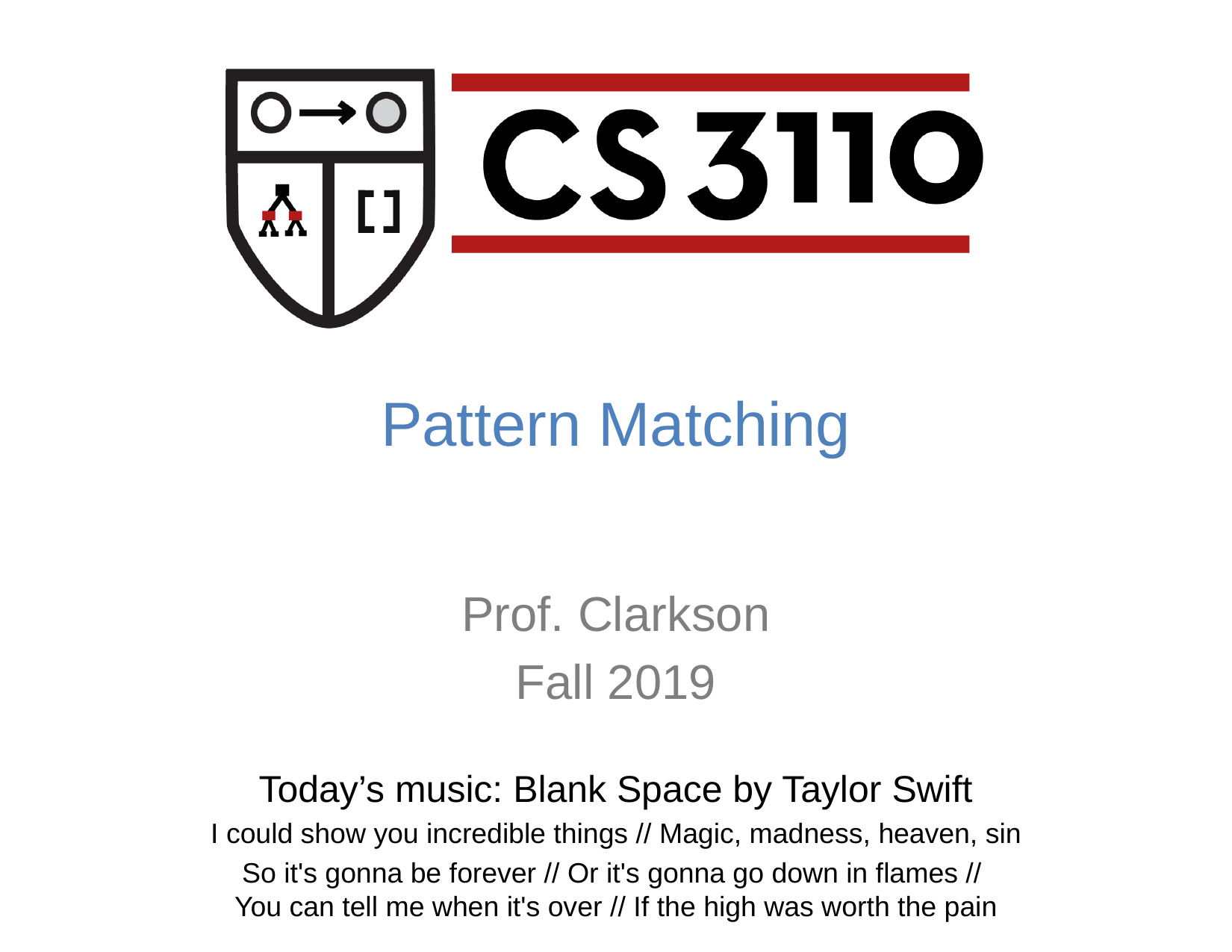

Pattern Matching
Prof. Clarkson
Fall 2019
Today’s music: Blank Space by Taylor Swift
I could show you incredible things // Magic, madness, heaven, sin
So it's gonna be forever // Or it's gonna go down in flames //
You can tell me when it's over // If the high was worth the pain